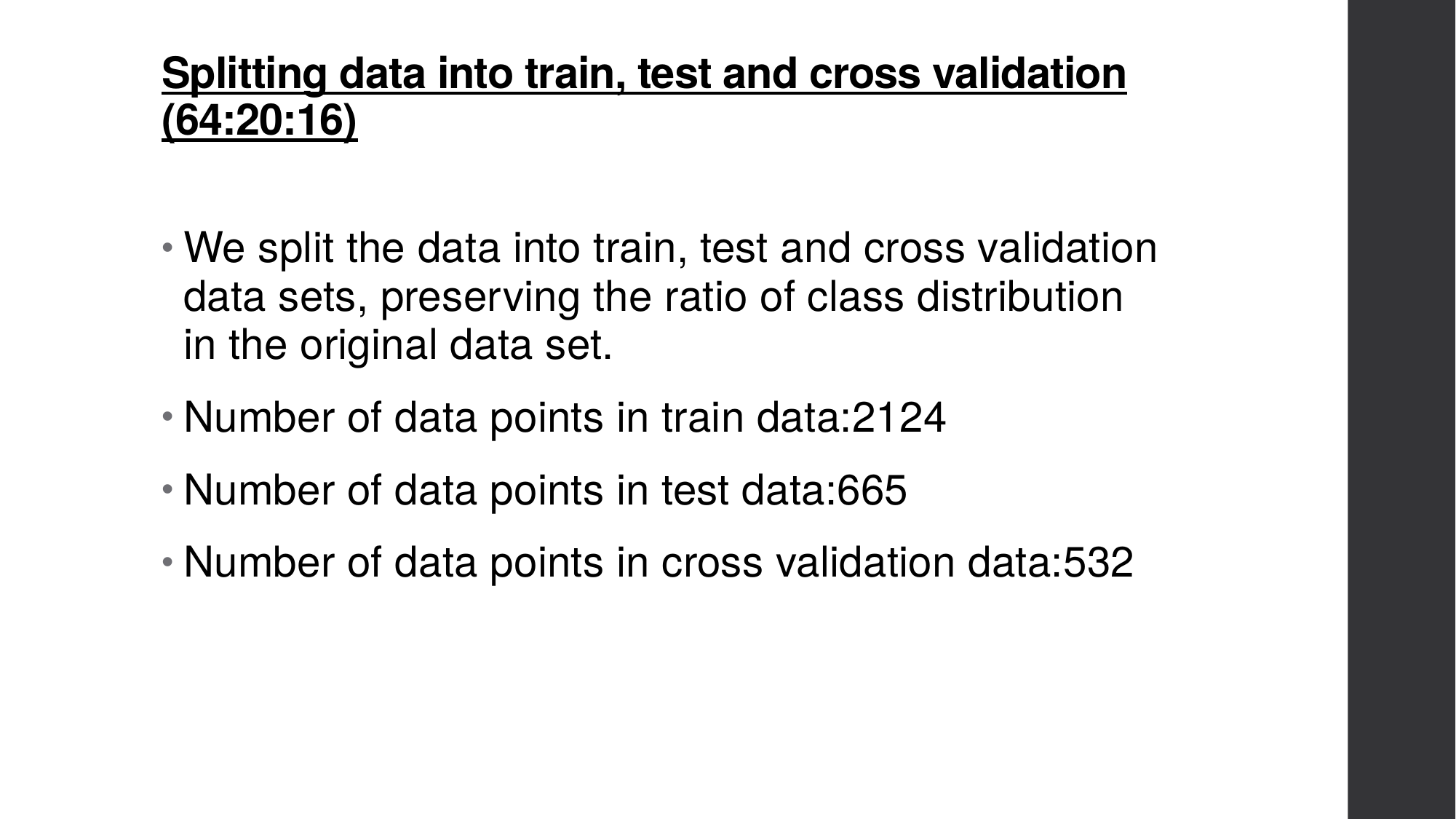

# Splitting data into train, test and cross validation (64:20:16)
We split the data into train, test and cross validation data sets, preserving the ratio of class distribution in the original data set.
Number of data points in train data:2124
Number of data points in test data:665
Number of data points in cross validation data:532